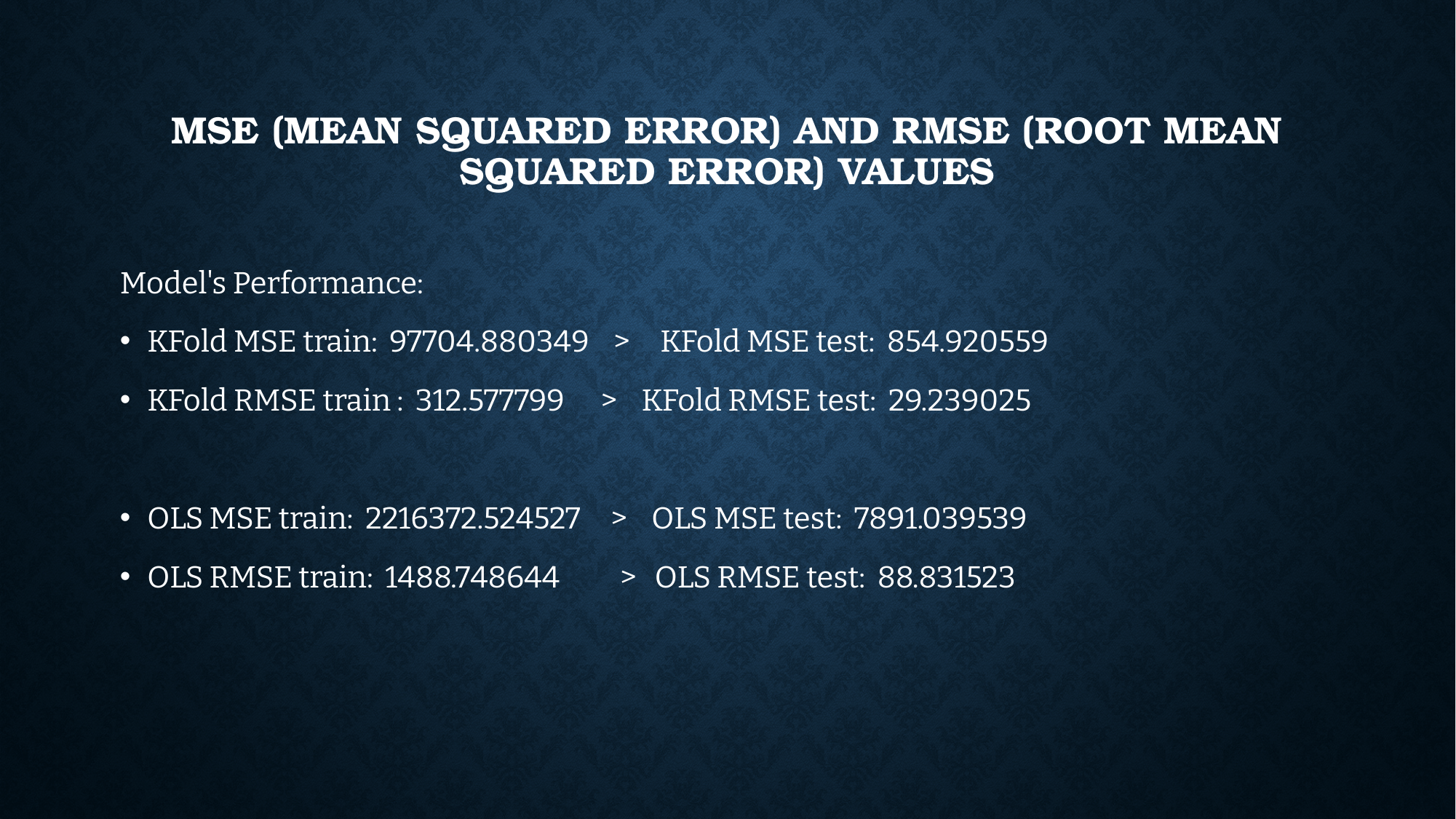

# MSE (Mean Squared Error) and RMSE (Root Mean Squared Error) valueS
Model's Performance:
KFold MSE train:  97704.880349    >     KFold MSE test:  854.920559
KFold RMSE train :  312.577799      >    KFold RMSE test:  29.239025

OLS MSE train:  2216372.524527     >    OLS MSE test:  7891.039539
OLS RMSE train:  1488.748644          >   OLS RMSE test:  88.831523